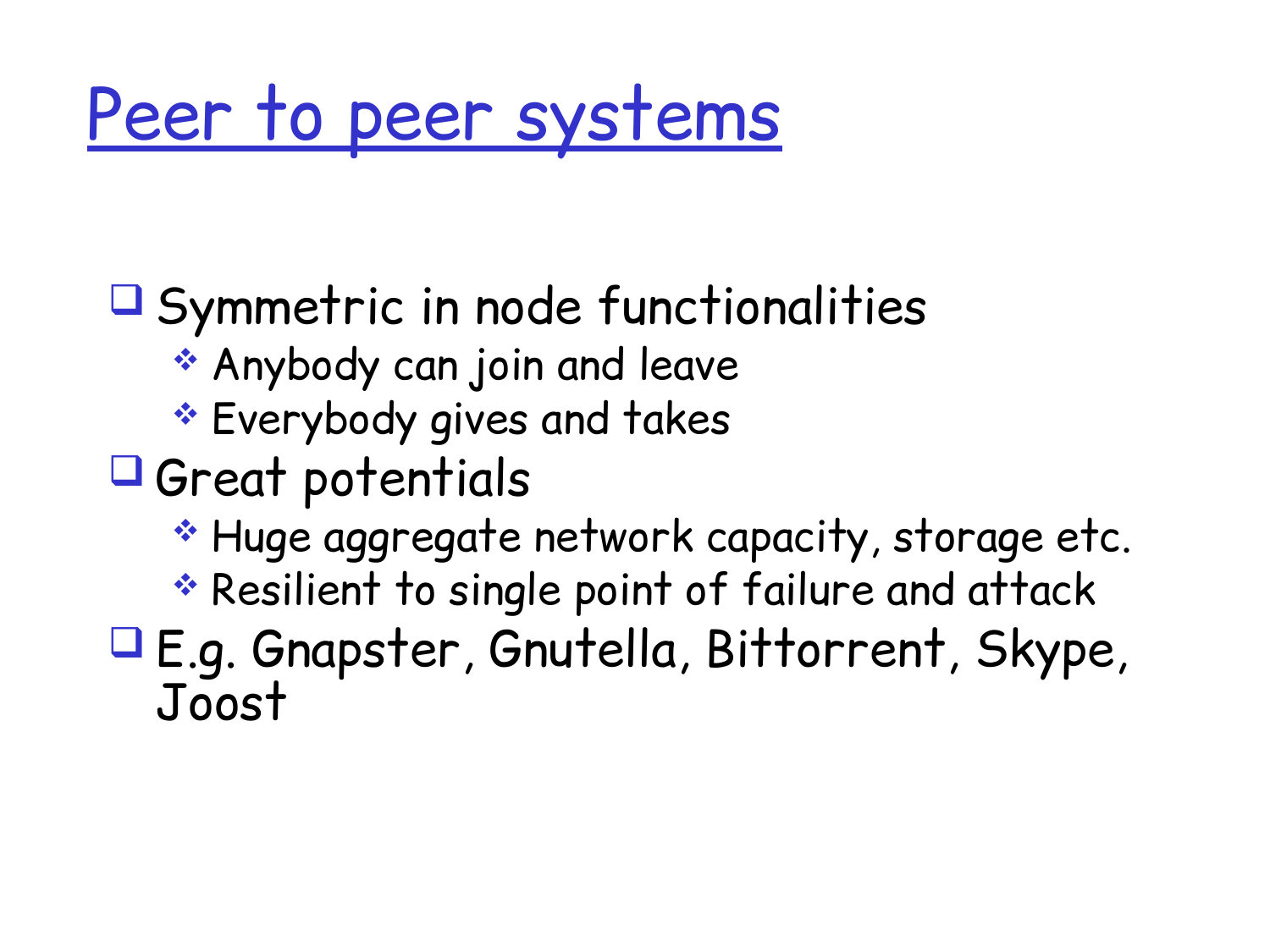

# Peer to peer systems
Symmetric in node functionalities
Anybody can join and leave
Everybody gives and takes
Great potentials
Huge aggregate network capacity, storage etc.
Resilient to single point of failure and attack
E.g. Gnapster, Gnutella, Bittorrent, Skype, Joost